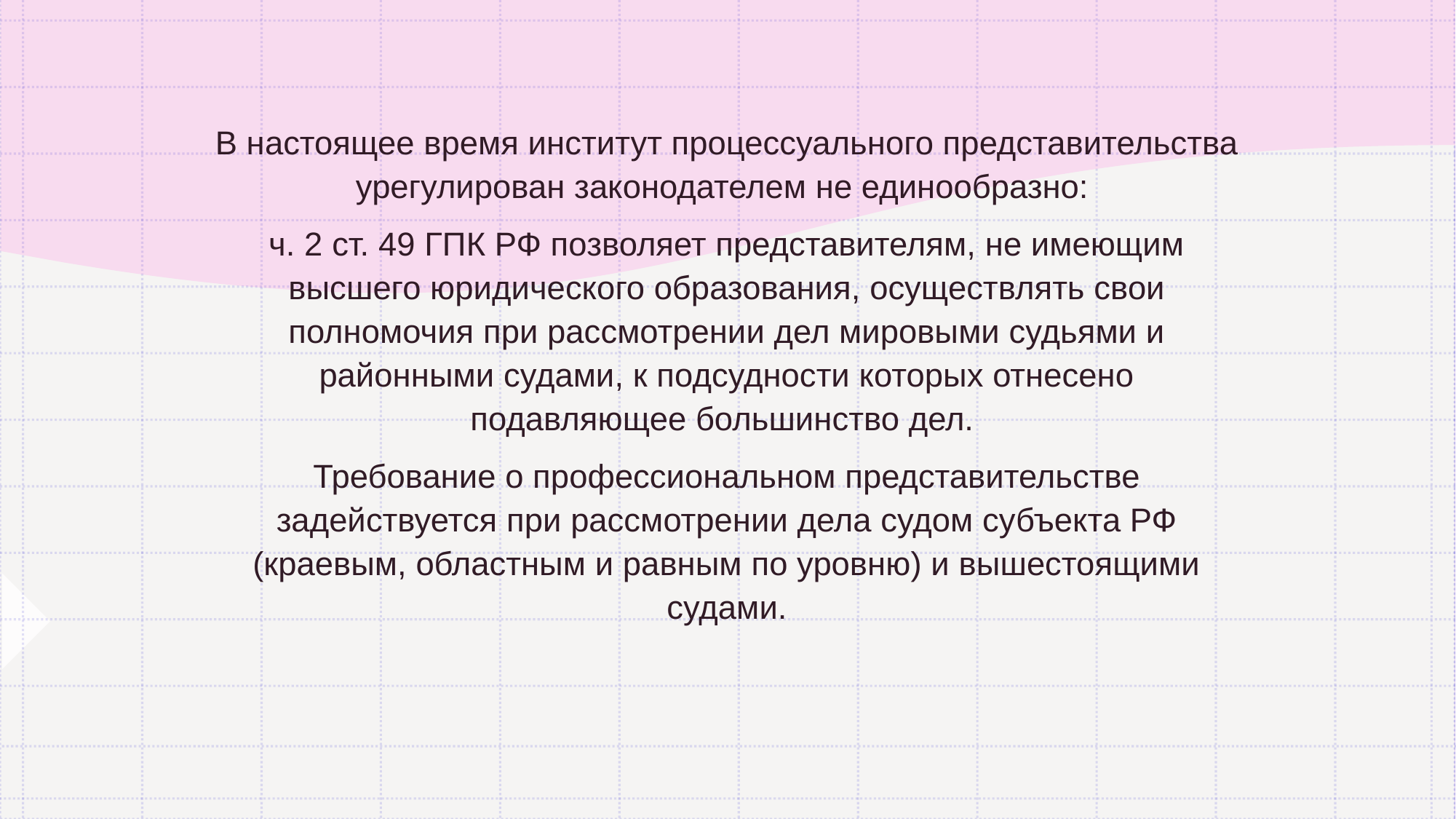

В настоящее время институт процессуального представительства урегулирован законодателем не единообразно:
ч. 2 ст. 49 ГПК РФ позволяет представителям, не имеющим высшего юридического образования, осуществлять свои полномочия при рассмотрении дел мировыми судьями и районными судами, к подсудности которых отнесено подавляющее большинство дел.
Требование о профессиональном представительстве задействуется при рассмотрении дела судом субъекта РФ (краевым, областным и равным по уровню) и вышестоящими судами.